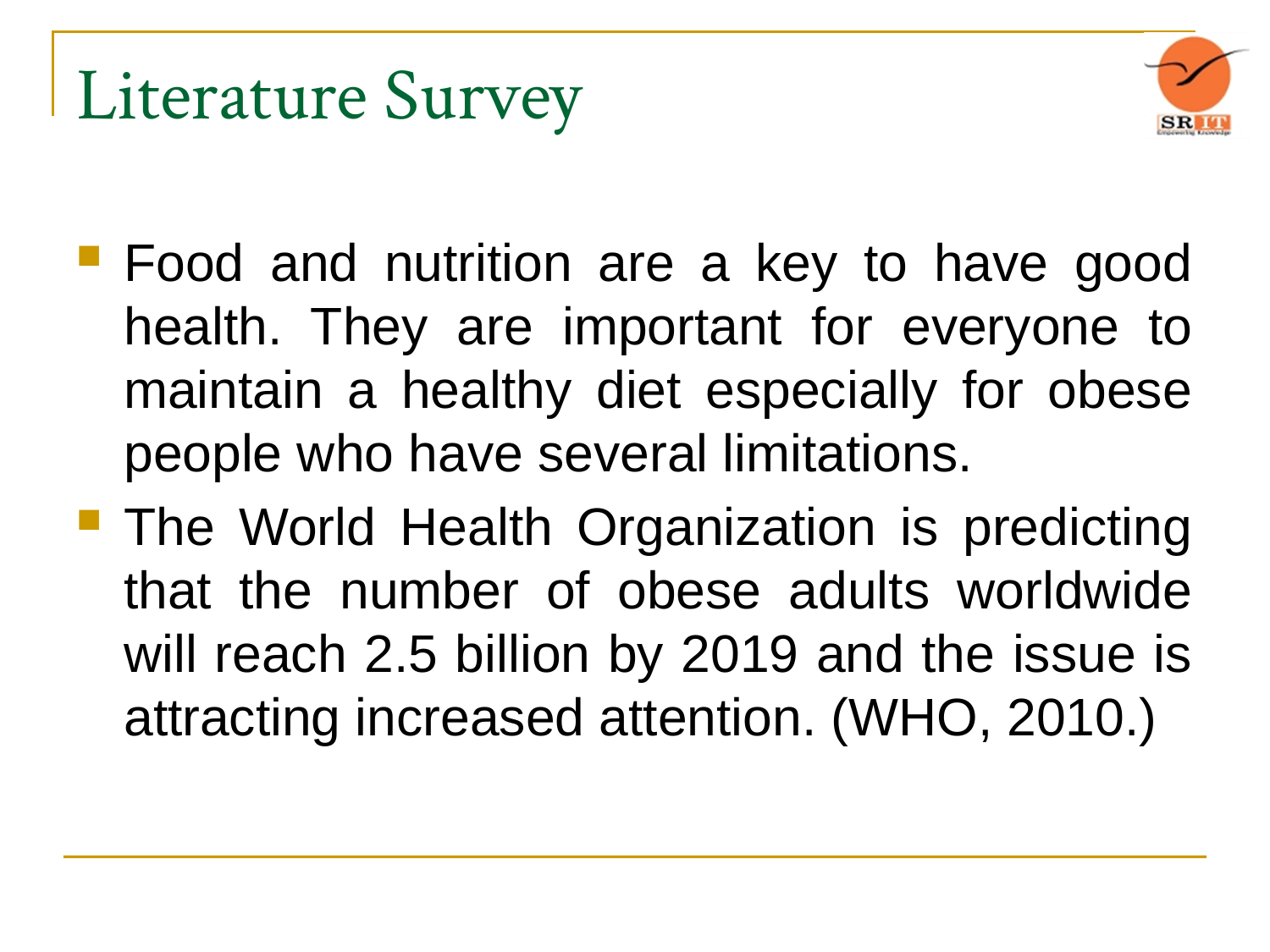

# Literature Survey
Food and nutrition are a key to have good health. They are important for everyone to maintain a healthy diet especially for obese people who have several limitations.
The World Health Organization is predicting that the number of obese adults worldwide will reach 2.5 billion by 2019 and the issue is attracting increased attention. (WHO, 2010.)